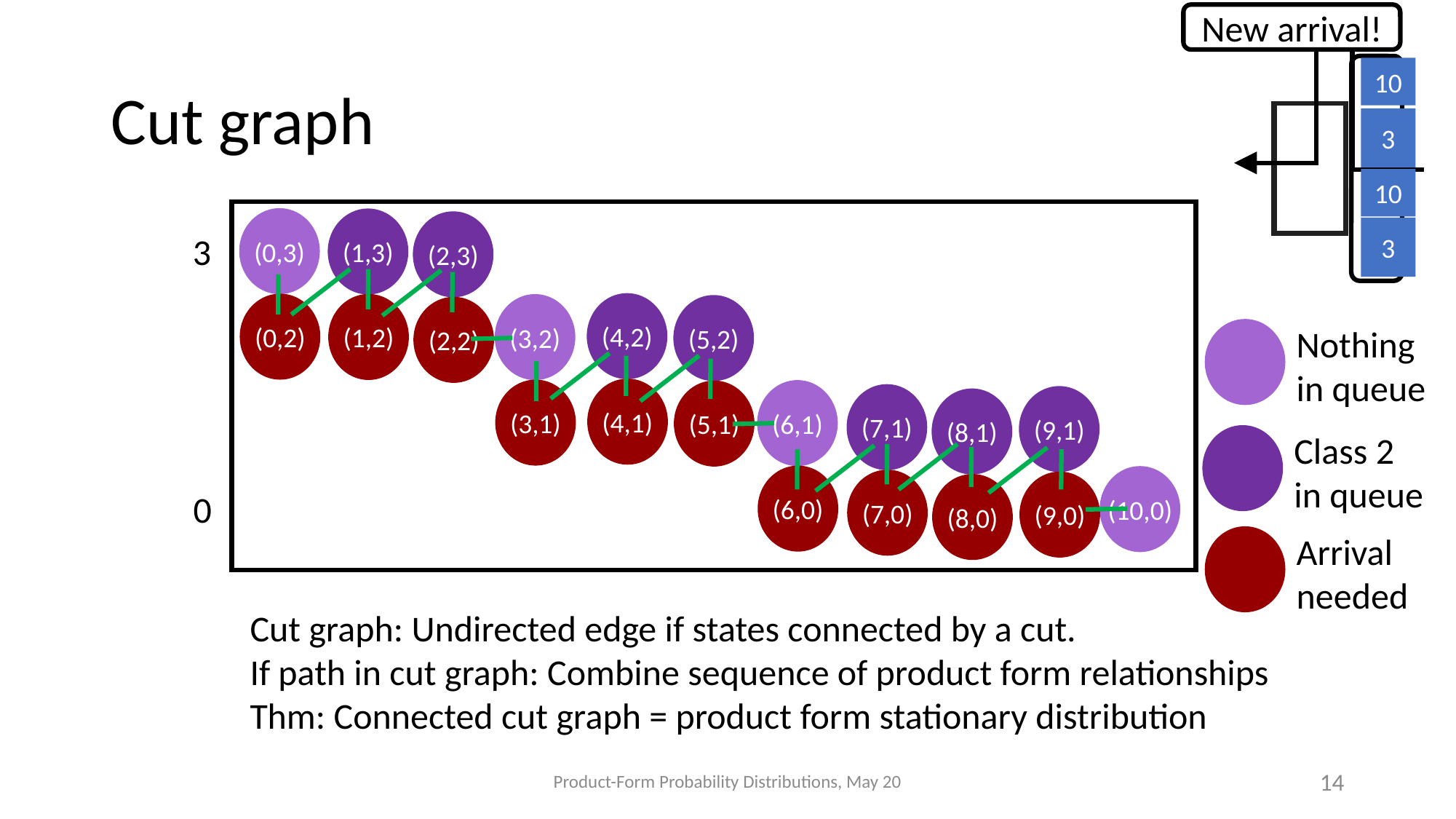

New arrival!

10
10

3
10
3
# Cut graph

(0,3)
(1,3)
(2,3)
(4,2)
(3,2)
(5,2)
(6,1)
(7,1)
(9,1)
(8,1)
(10,0)
3
0
(0,2)
(1,2)
(2,2)
Nothing in queue

Class 2
in queue

(4,1)
(3,1)
(5,1)
(6,0)
(7,0)
(9,0)
(8,0)
Arrival needed

Cut graph: Undirected edge if states connected by a cut.
If path in cut graph: Combine sequence of product form relationships
Thm: Connected cut graph = product form stationary distribution
Product-Form Probability Distributions, May 20
14